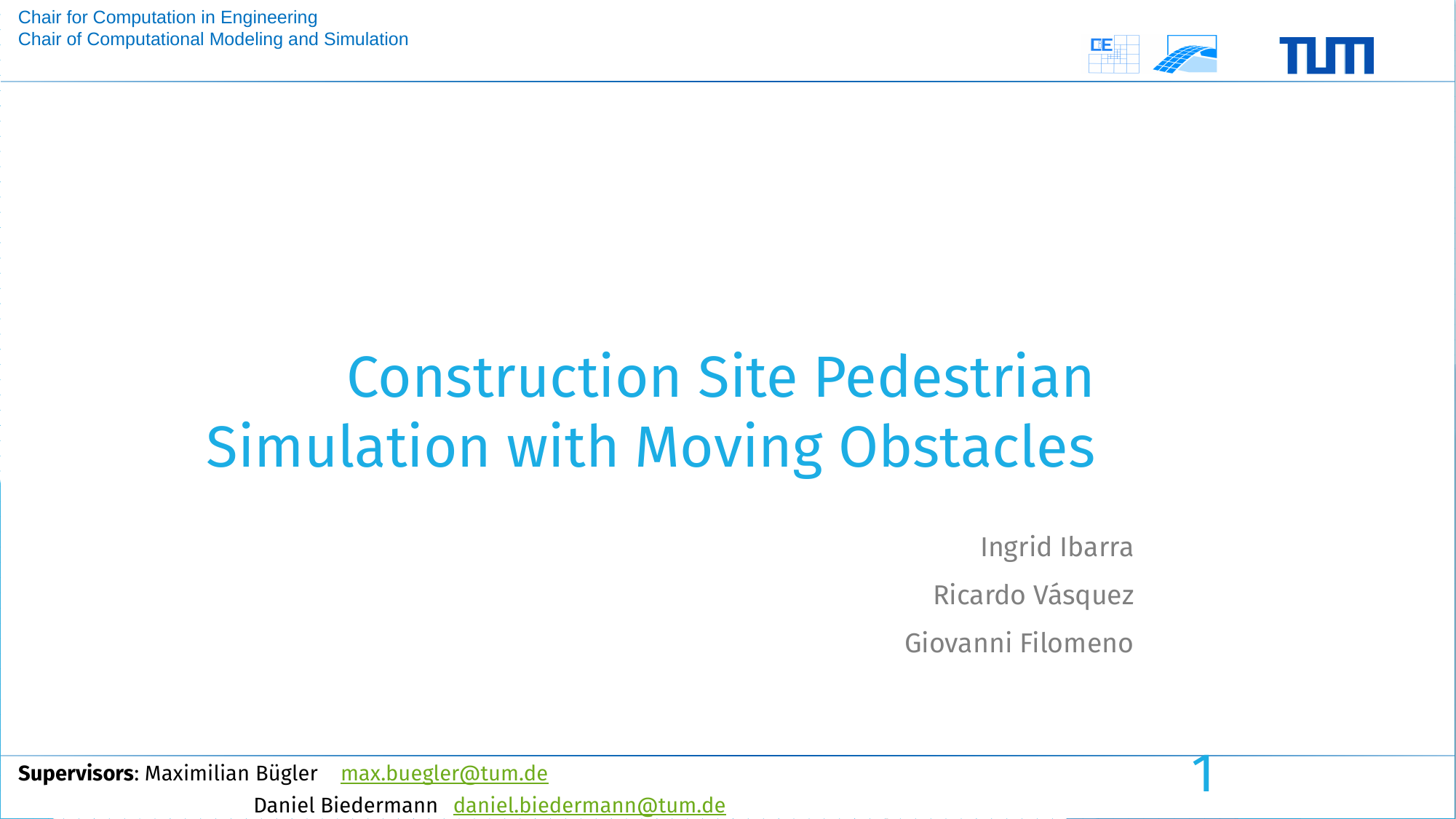

# Construction Site Pedestrian Simulation with Moving Obstacles
Ingrid Ibarra
Ricardo Vásquez
Giovanni Filomeno
1